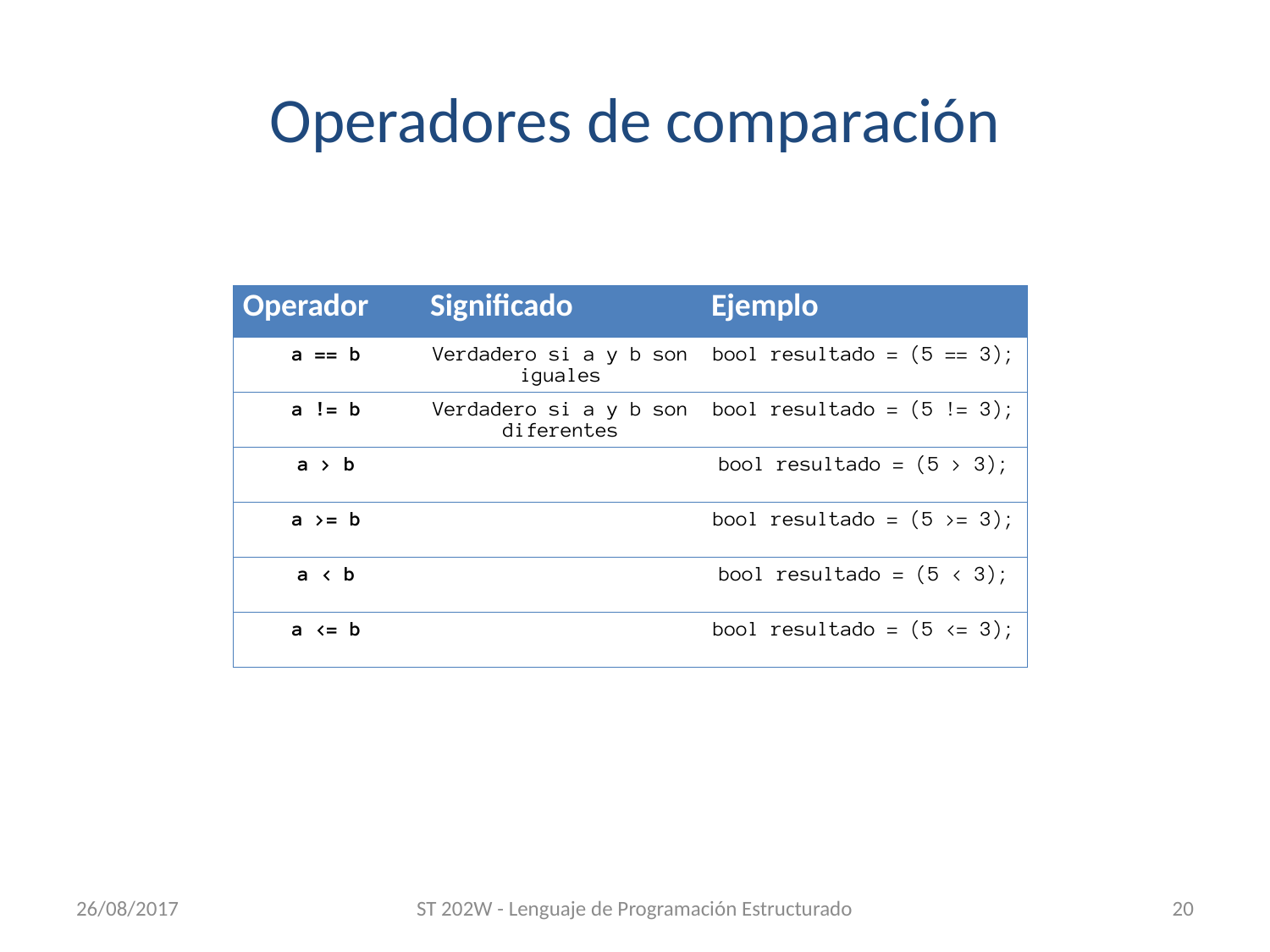

# Operadores de comparación
| Operador | Significado | Ejemplo |
| --- | --- | --- |
| a == b | Verdadero si a y b son iguales | bool resultado = (5 == 3); |
| a != b | Verdadero si a y b son diferentes | bool resultado = (5 != 3); |
| a > b |  | bool resultado = (5 > 3); |
| a >= b |  | bool resultado = (5 >= 3); |
| a < b |  | bool resultado = (5 < 3); |
| a <= b |  | bool resultado = (5 <= 3); |
26/08/2017
ST 202W - Lenguaje de Programación Estructurado
20